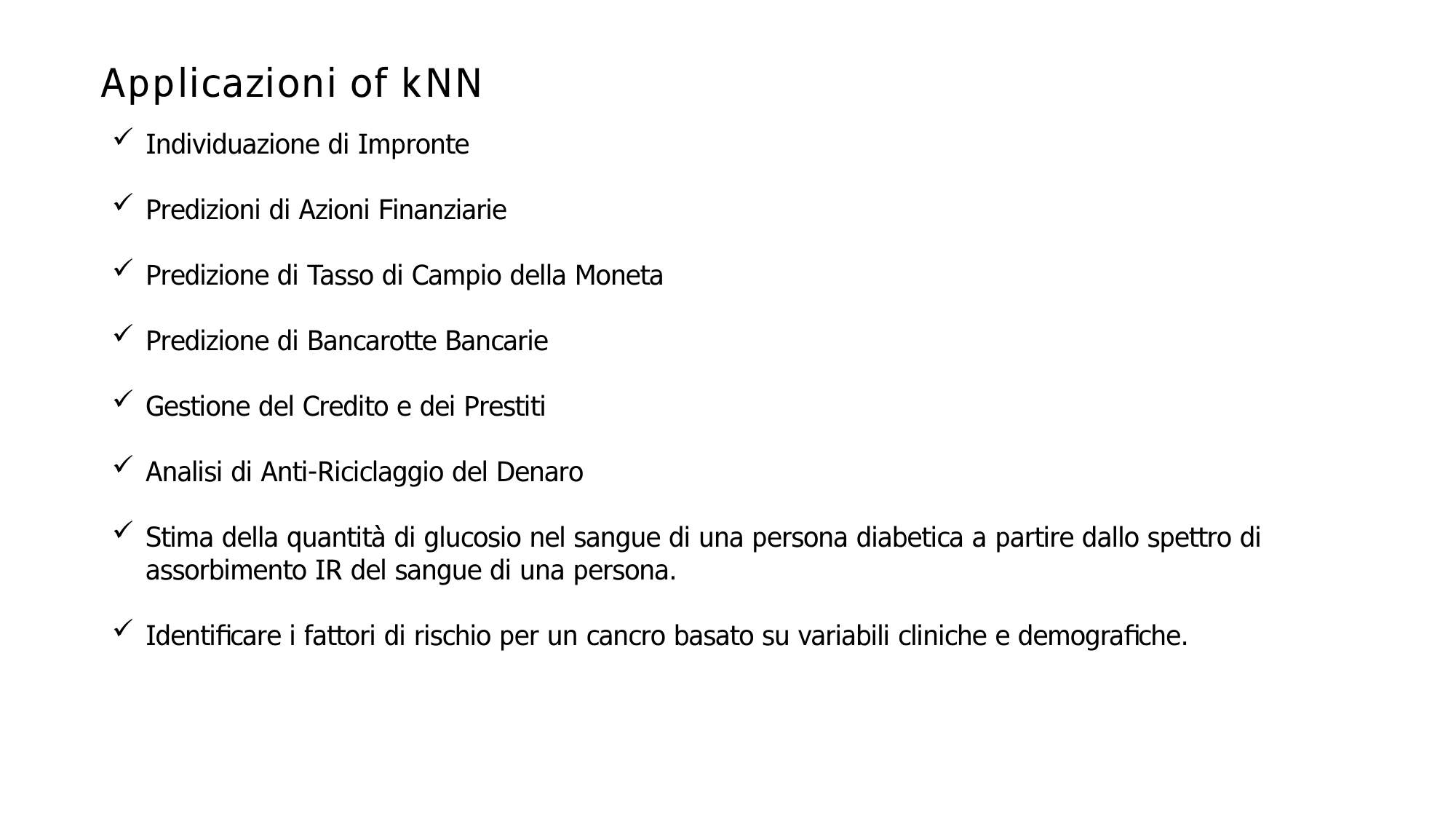

Applicazioni of kNN
Individuazione di Impronte

Predizioni di Azioni Finanziarie

Predizione di Tasso di Campio della Moneta

Predizione di Bancarotte Bancarie

Gestione del Credito e dei Prestiti

Analisi di Anti-Riciclaggio del Denaro

Stima della quantità di glucosio nel sangue di una persona diabetica a partire dallo spettro di assorbimento IR del sangue di una persona.

Identificare i fattori di rischio per un cancro basato su variabili cliniche e demografiche.